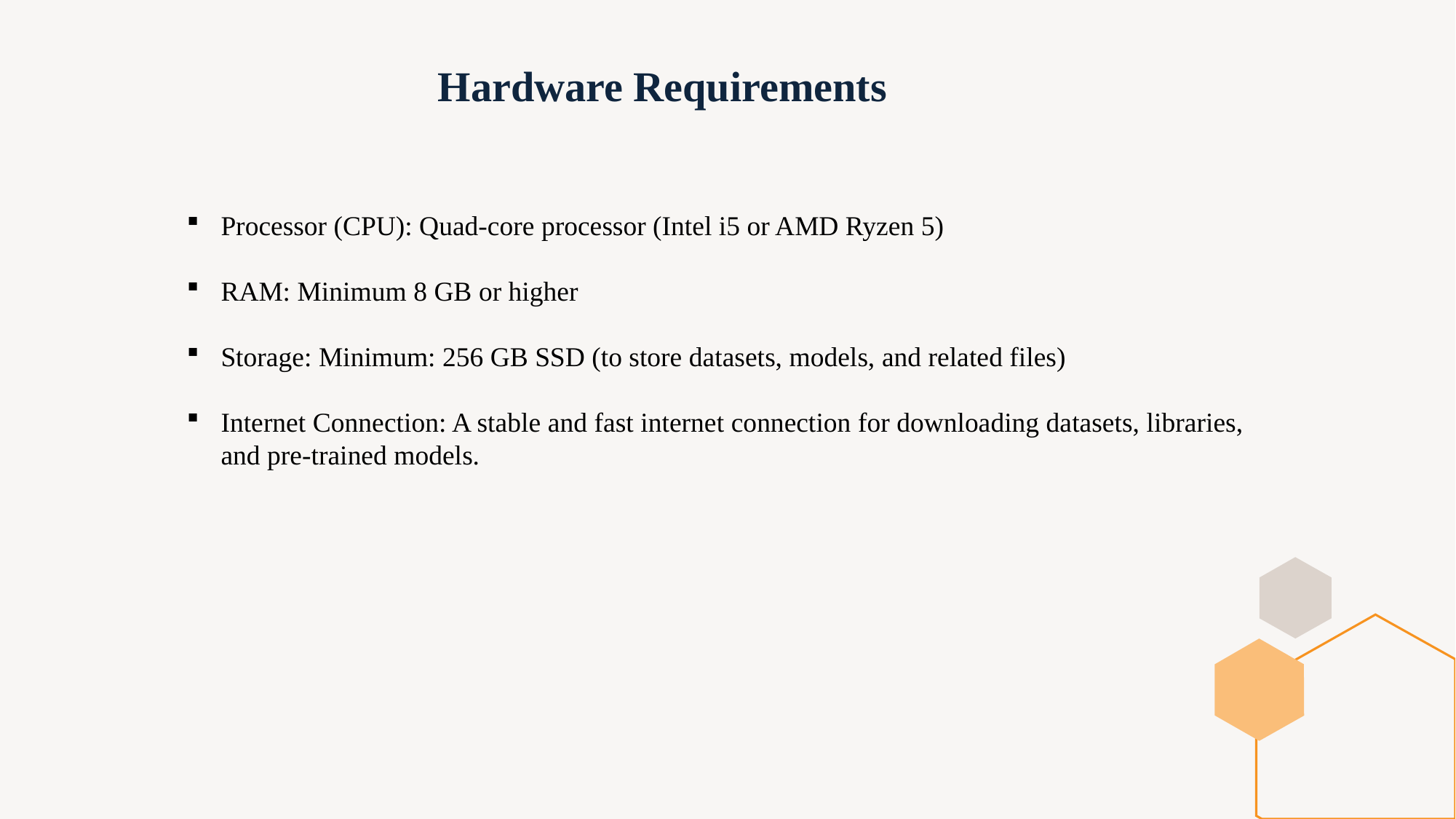

# Hardware Requirements
Processor (CPU): Quad-core processor (Intel i5 or AMD Ryzen 5)

RAM: Minimum 8 GB or higher

Storage: Minimum: 256 GB SSD (to store datasets, models, and related files)

Internet Connection: A stable and fast internet connection for downloading datasets, libraries, and pre-trained models.